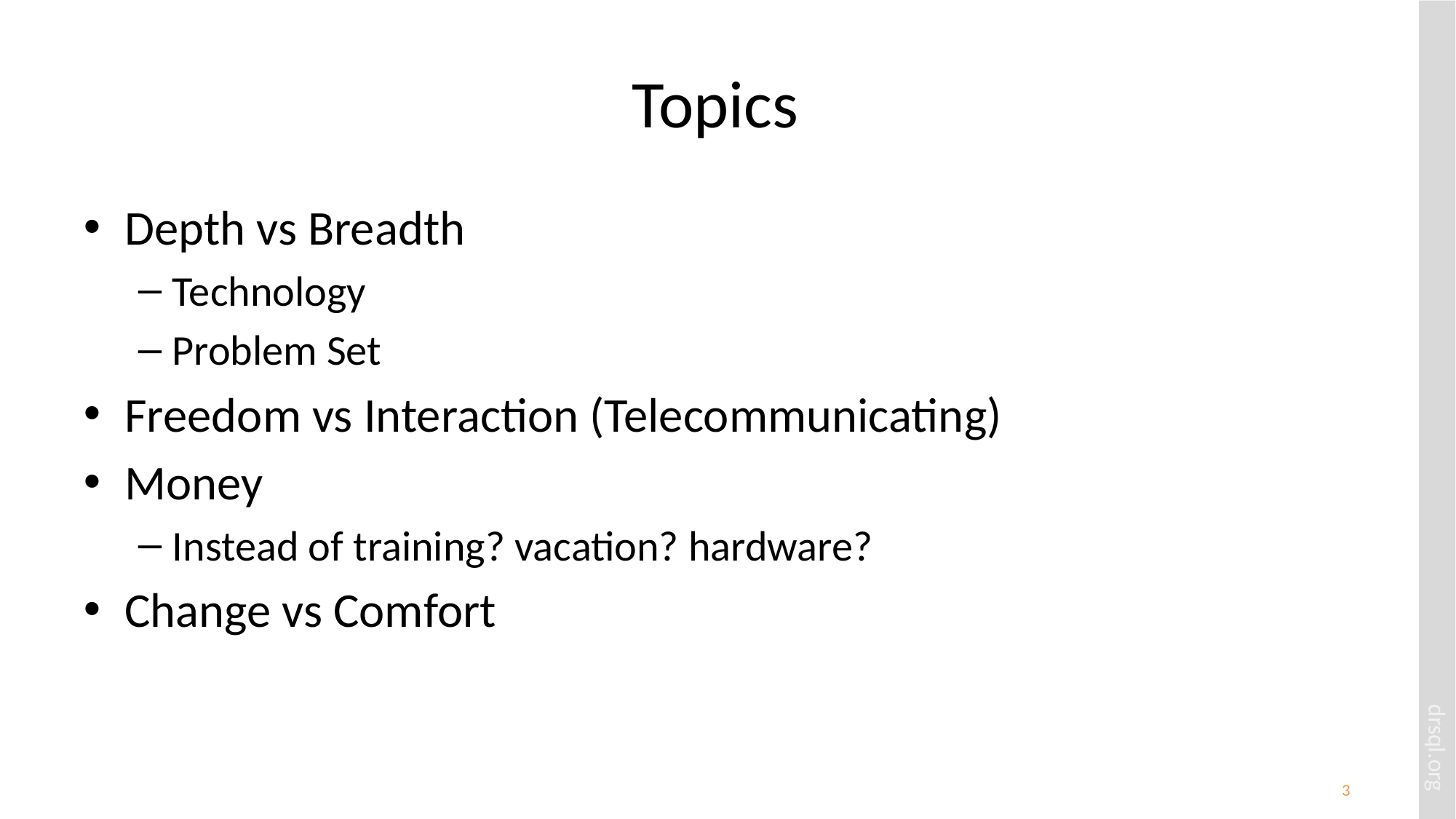

# Topics
Depth vs Breadth
Technology
Problem Set
Freedom vs Interaction (Telecommunicating)
Money
Instead of training? vacation? hardware?
Change vs Comfort